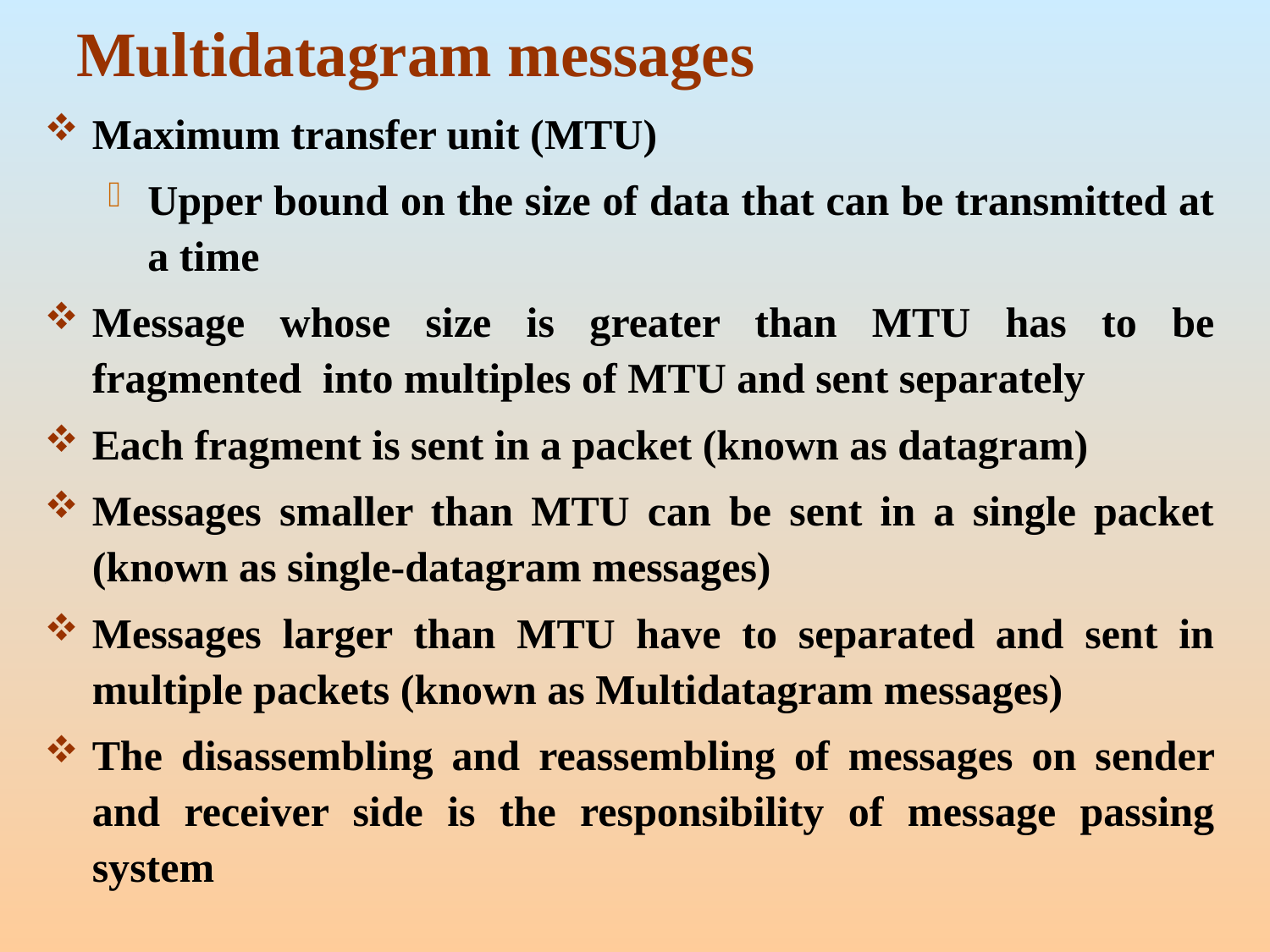

# Multidatagram messages
Maximum transfer unit (MTU)
Upper bound on the size of data that can be transmitted at a time
Message whose size is greater than MTU has to be fragmented  into multiples of MTU and sent separately
Each fragment is sent in a packet (known as datagram)
Messages smaller than MTU can be sent in a single packet (known as single-datagram messages)
Messages larger than MTU have to separated and sent in multiple packets (known as Multidatagram messages)
The disassembling and reassembling of messages on sender and receiver side is the responsibility of message passing system